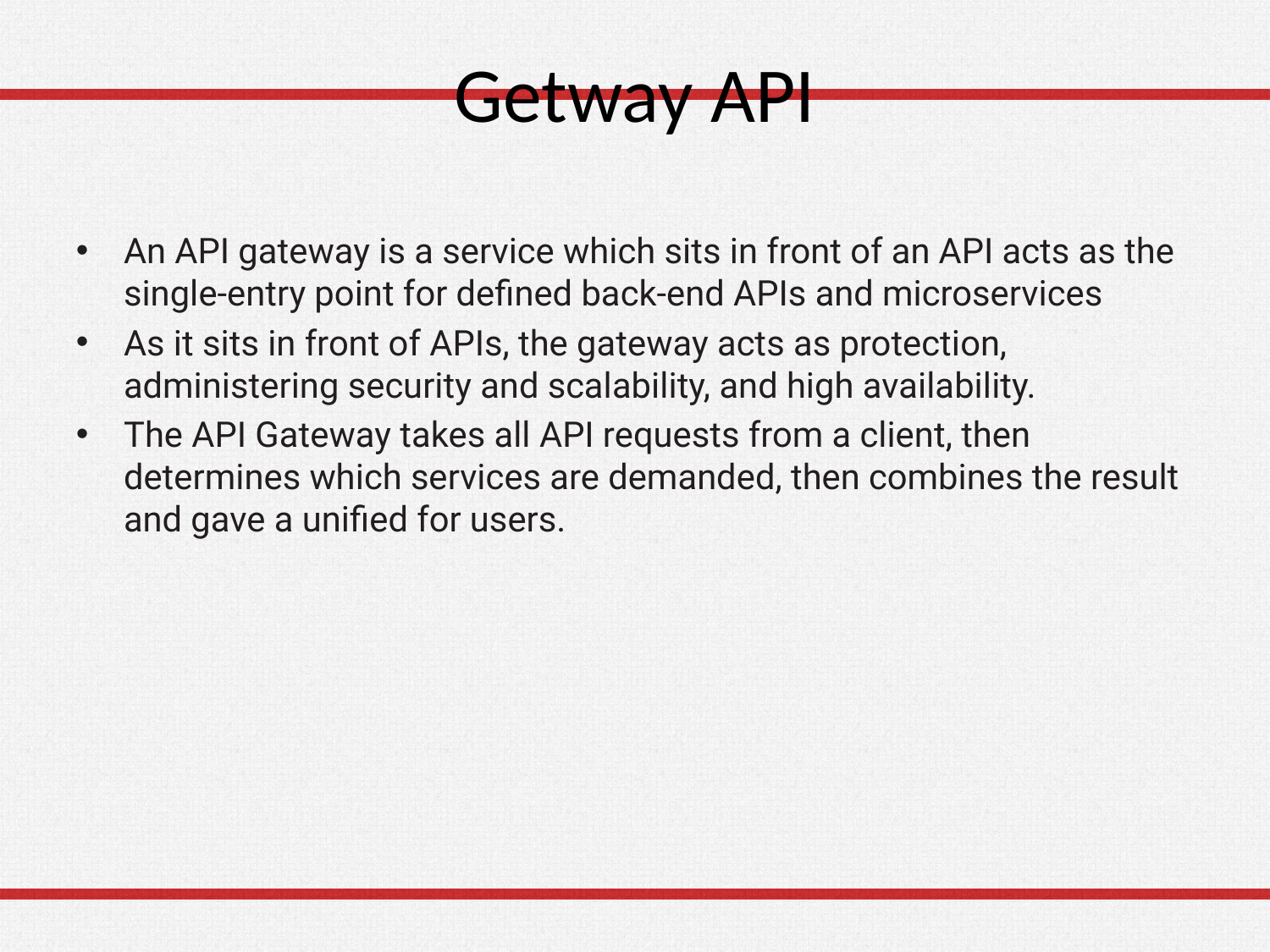

# Getway API
An API gateway is a service which sits in front of an API acts as the single-entry point for defined back-end APIs and microservices
As it sits in front of APIs, the gateway acts as protection, administering security and scalability, and high availability.
The API Gateway takes all API requests from a client, then determines which services are demanded, then combines the result and gave a unified for users.
52